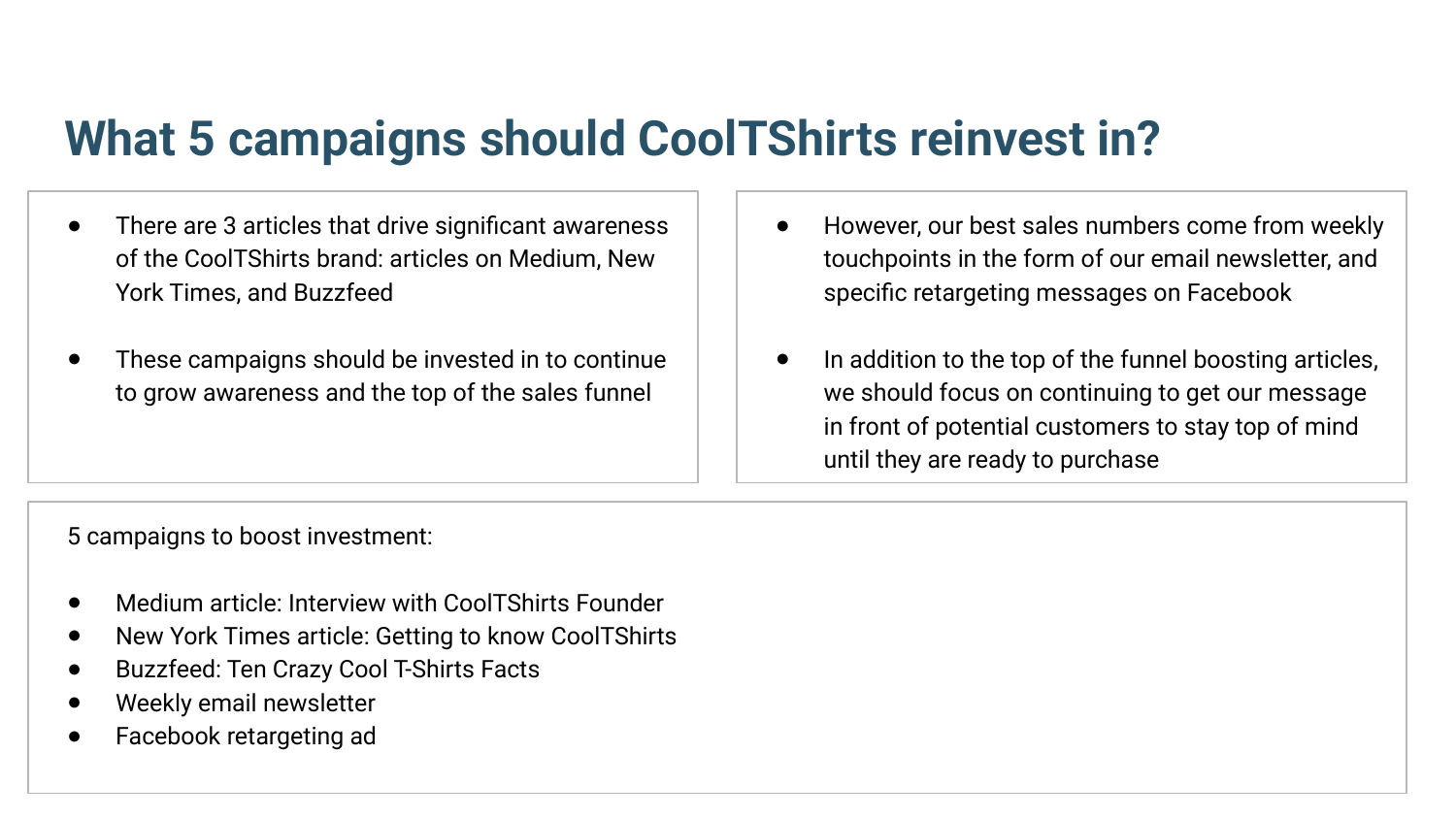

What 5 campaigns should CoolTShirts reinvest in?
There are 3 articles that drive significant awareness of the CoolTShirts brand: articles on Medium, New York Times, and Buzzfeed

These campaigns should be invested in to continue to grow awareness and the top of the sales funnel

However, our best sales numbers come from weekly touchpoints in the form of our email newsletter, and specific retargeting messages on Facebook

In addition to the top of the funnel boosting articles, we should focus on continuing to get our message in front of potential customers to stay top of mind until they are ready to purchase

5 campaigns to boost investment:

Medium article: Interview with CoolTShirts Founder
New York Times article: Getting to know CoolTShirts
Buzzfeed: Ten Crazy Cool T-Shirts Facts
Weekly email newsletter
Facebook retargeting ad